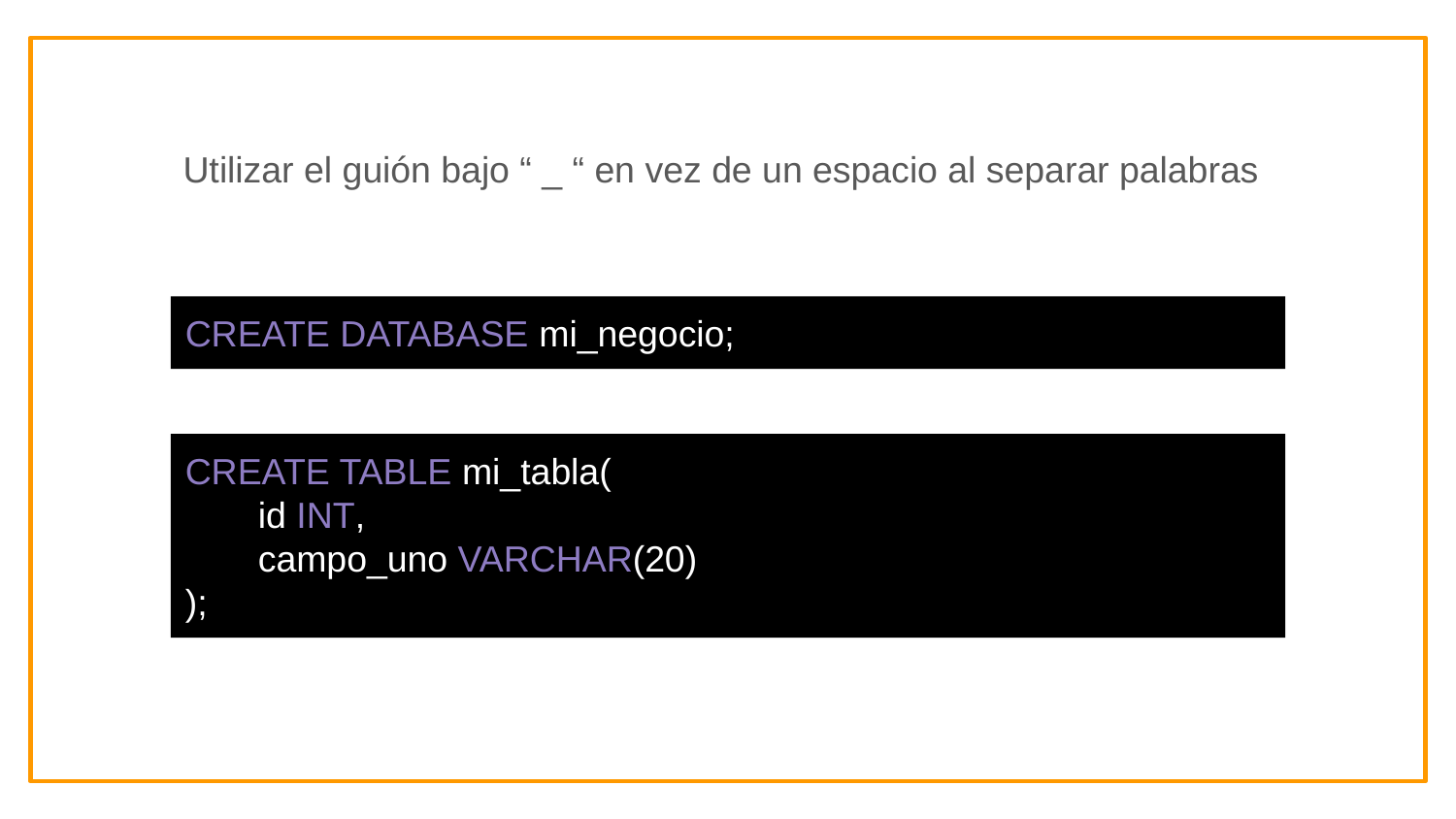

Utilizar el guión bajo “ _ “ en vez de un espacio al separar palabras
CREATE DATABASE mi_negocio;
CREATE TABLE mi_tabla(
id INT,
campo_uno VARCHAR(20)
);